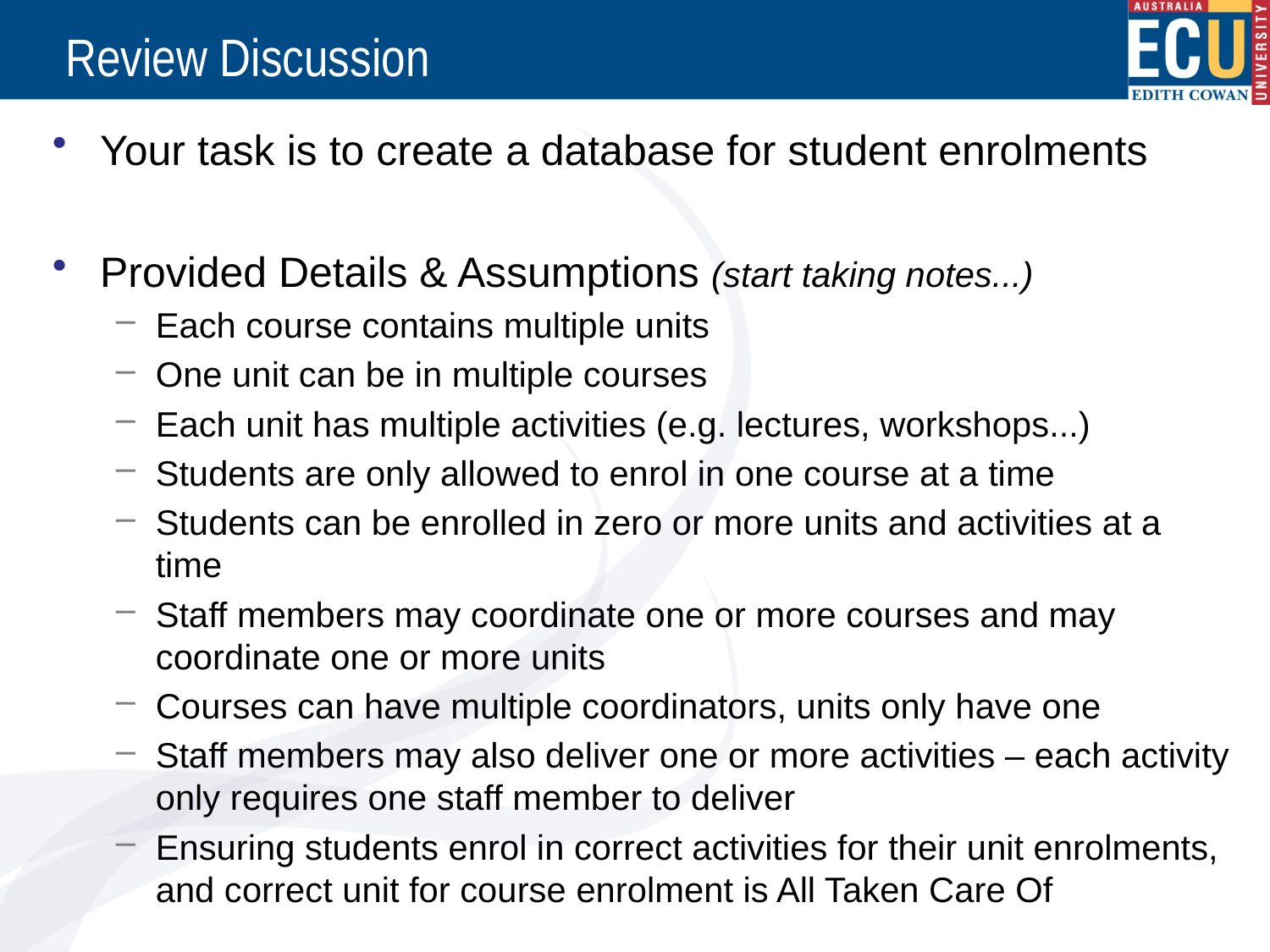

# Review Discussion
Your task is to create a database for student enrolments

Provided Details & Assumptions (start taking notes...)
Each course contains multiple units
One unit can be in multiple courses
Each unit has multiple activities (e.g. lectures, workshops...)
Students are only allowed to enrol in one course at a time
Students can be enrolled in zero or more units and activities at a time
Staff members may coordinate one or more courses and may coordinate one or more units
Courses can have multiple coordinators, units only have one
Staff members may also deliver one or more activities – each activity only requires one staff member to deliver
Ensuring students enrol in correct activities for their unit enrolments, and correct unit for course enrolment is All Taken Care Of